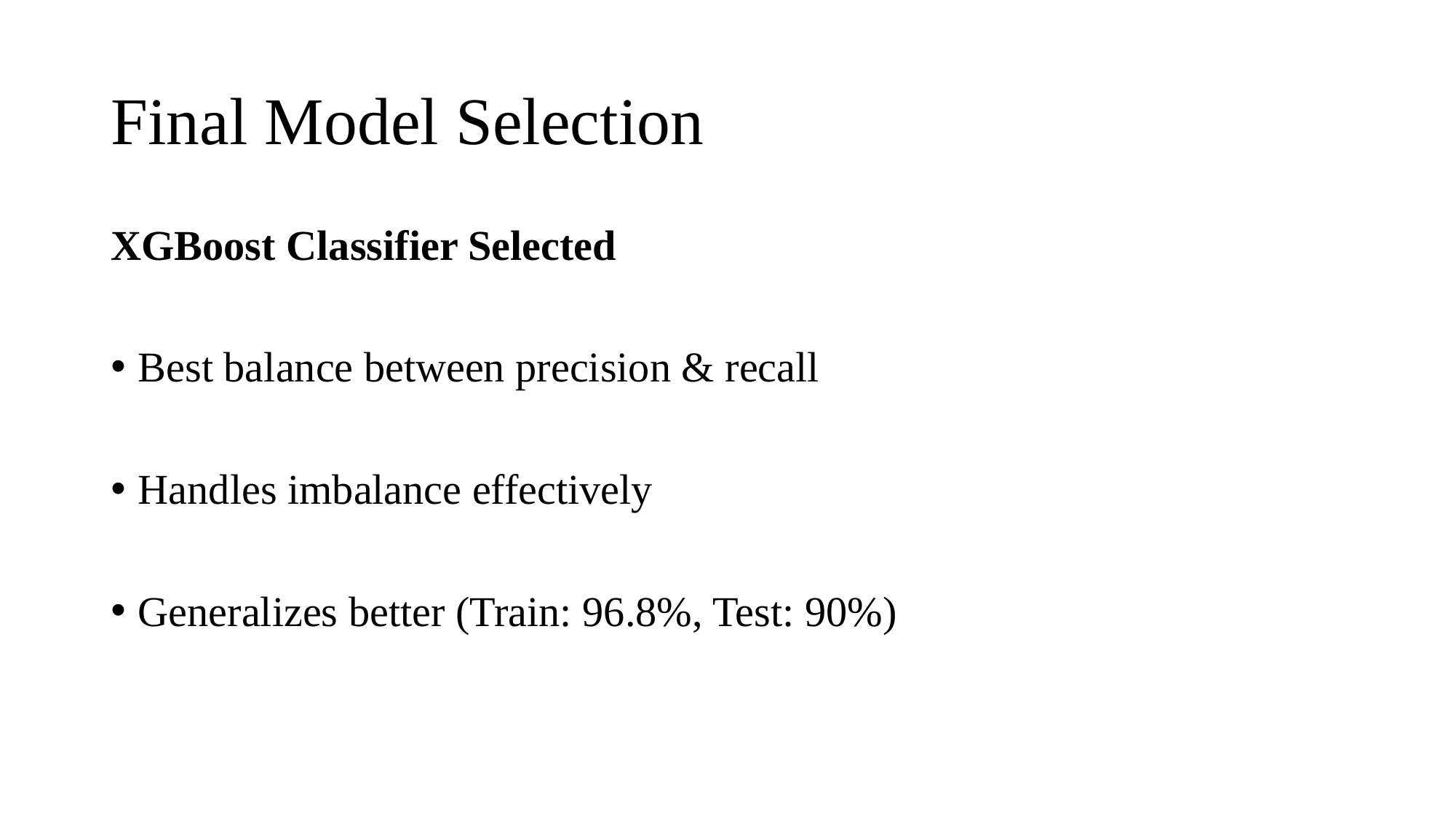

# Final Model Selection
XGBoost Classifier Selected

Best balance between precision & recall

Handles imbalance effectively

Generalizes better (Train: 96.8%, Test: 90%)